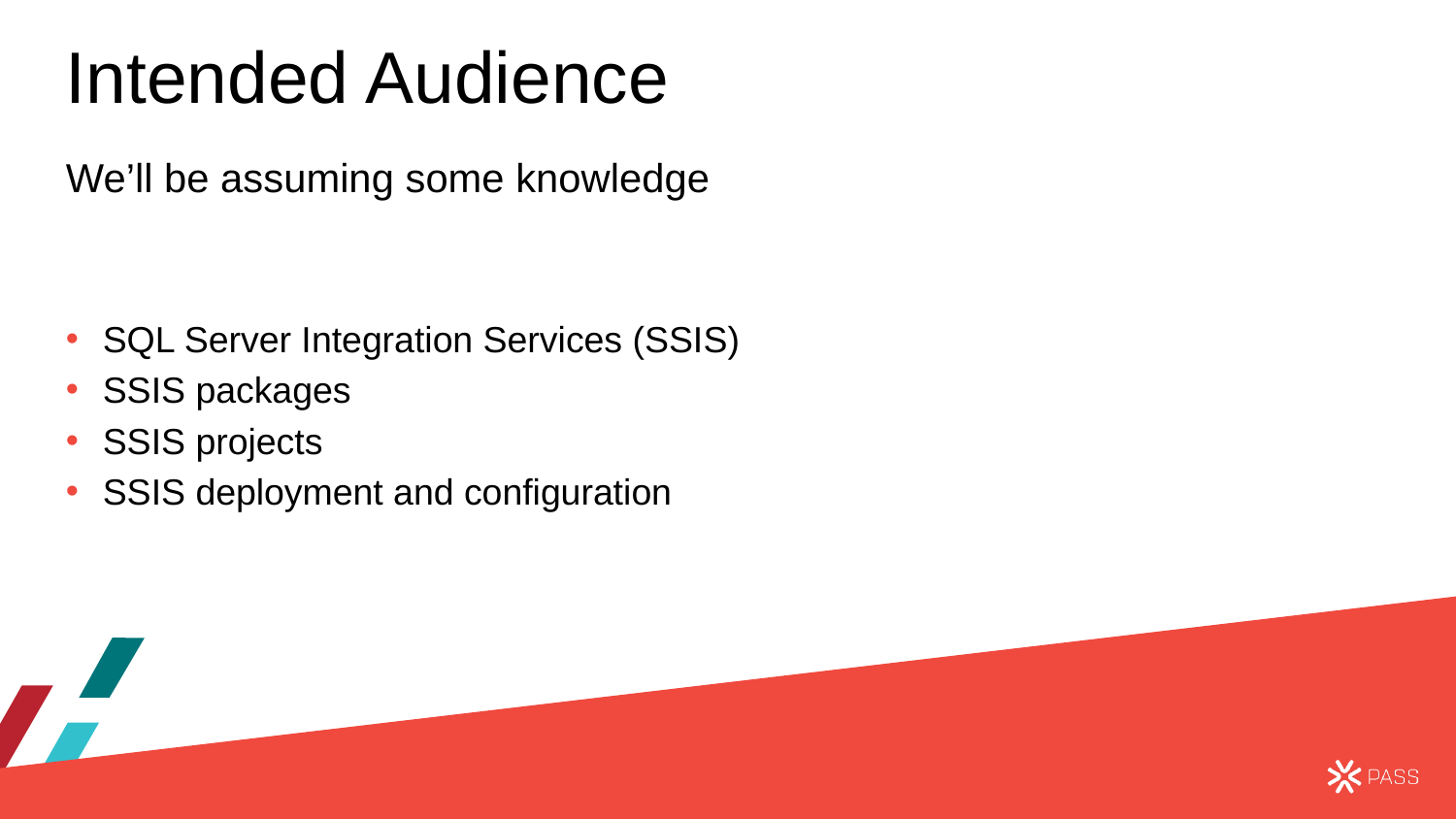

# Intended Audience
We’ll be assuming some knowledge
SQL Server Integration Services (SSIS)
SSIS packages
SSIS projects
SSIS deployment and configuration